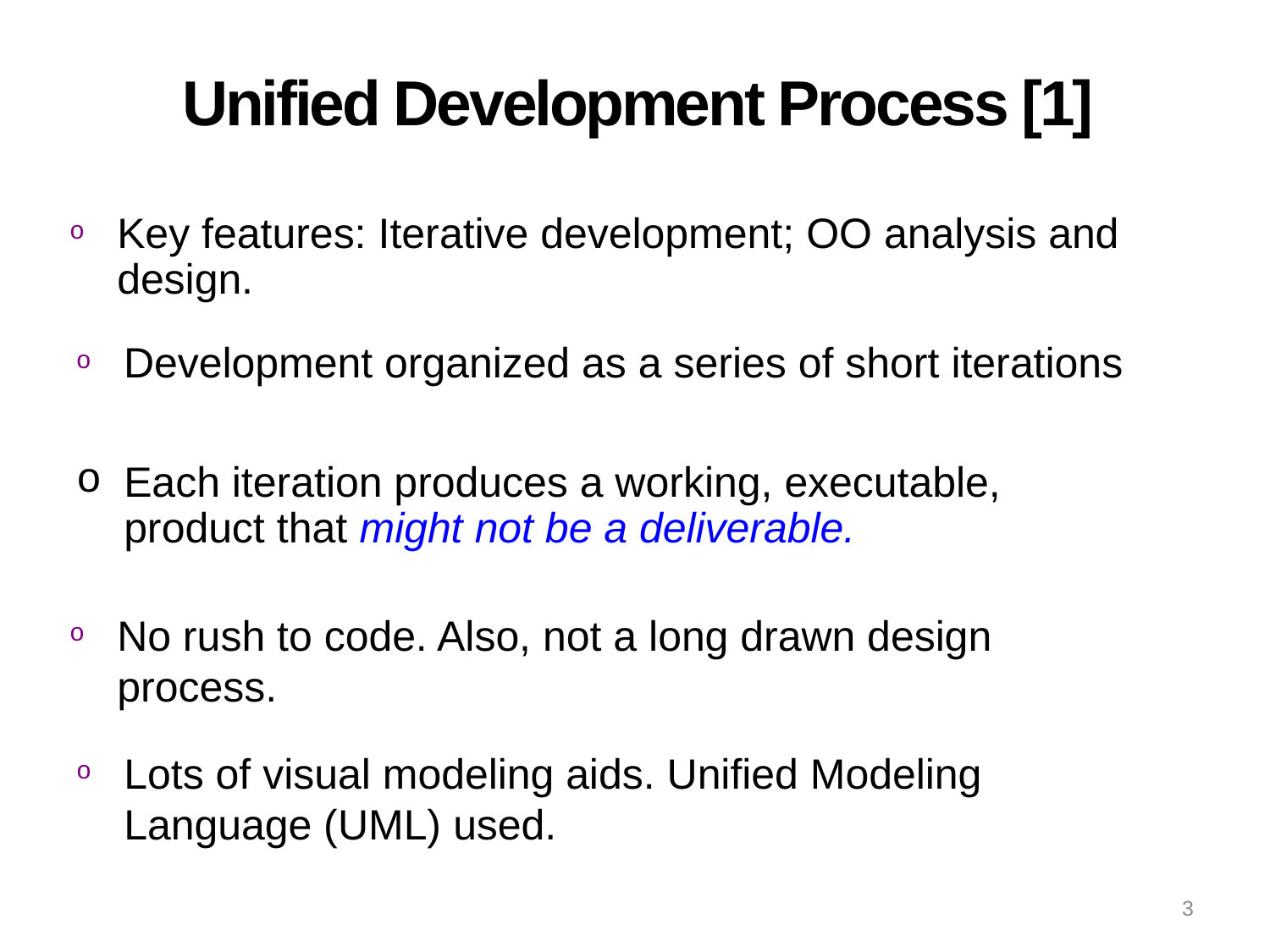

# Unified Development Process [1]
Key features: Iterative development; OO analysis and design.
Development organized as a series of short iterations
Each iteration produces a working, executable, product that might not be a deliverable.
No rush to code. Also, not a long drawn design process.
Lots of visual modeling aids. Unified Modeling Language (UML) used.
3